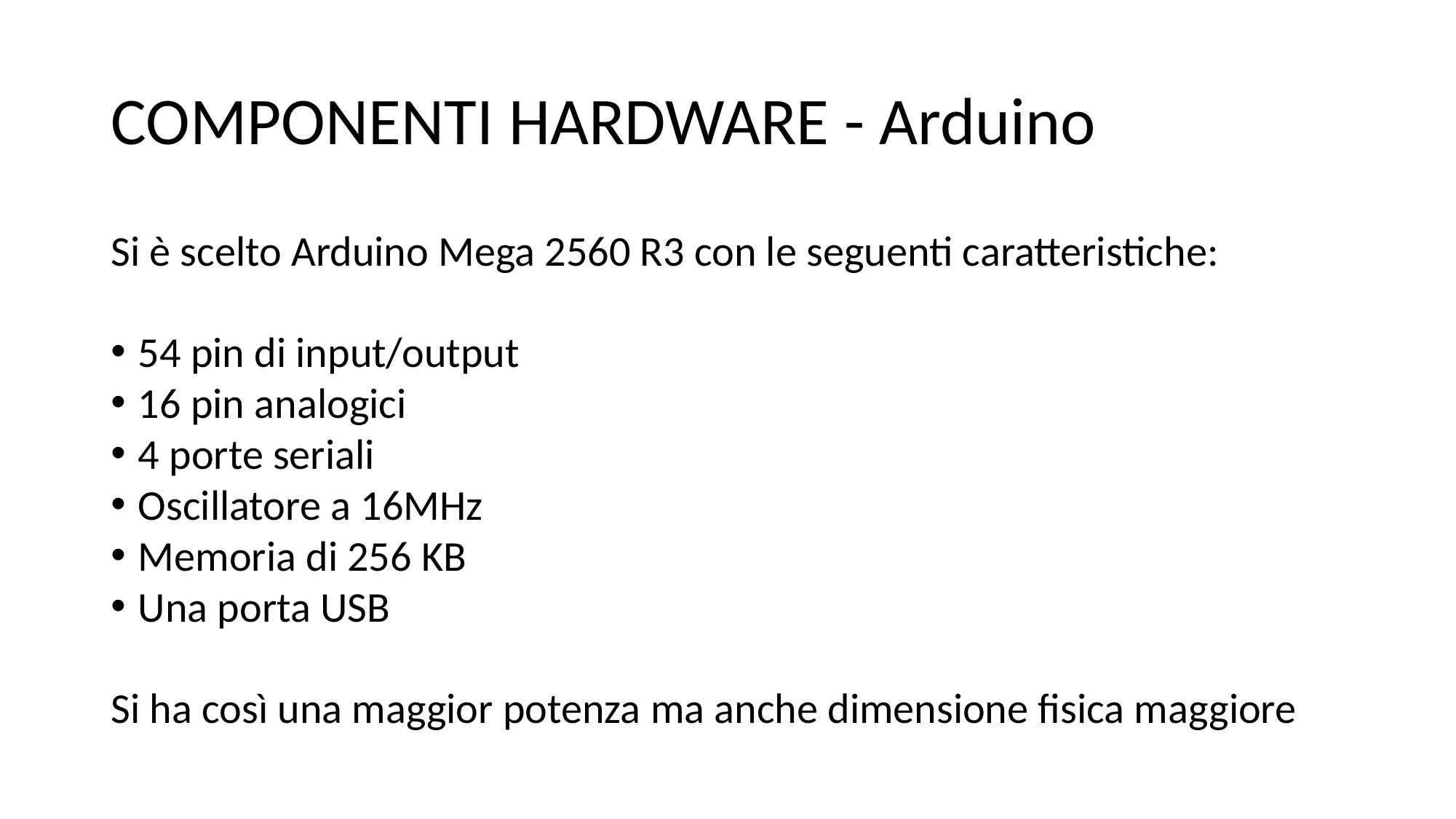

# COMPONENTI HARDWARE - Arduino
Si è scelto Arduino Mega 2560 R3 con le seguenti caratteristiche:

54 pin di input/output
16 pin analogici
4 porte seriali
Oscillatore a 16MHz
Memoria di 256 KB
Una porta USB

Si ha così una maggior potenza ma anche dimensione fisica maggiore